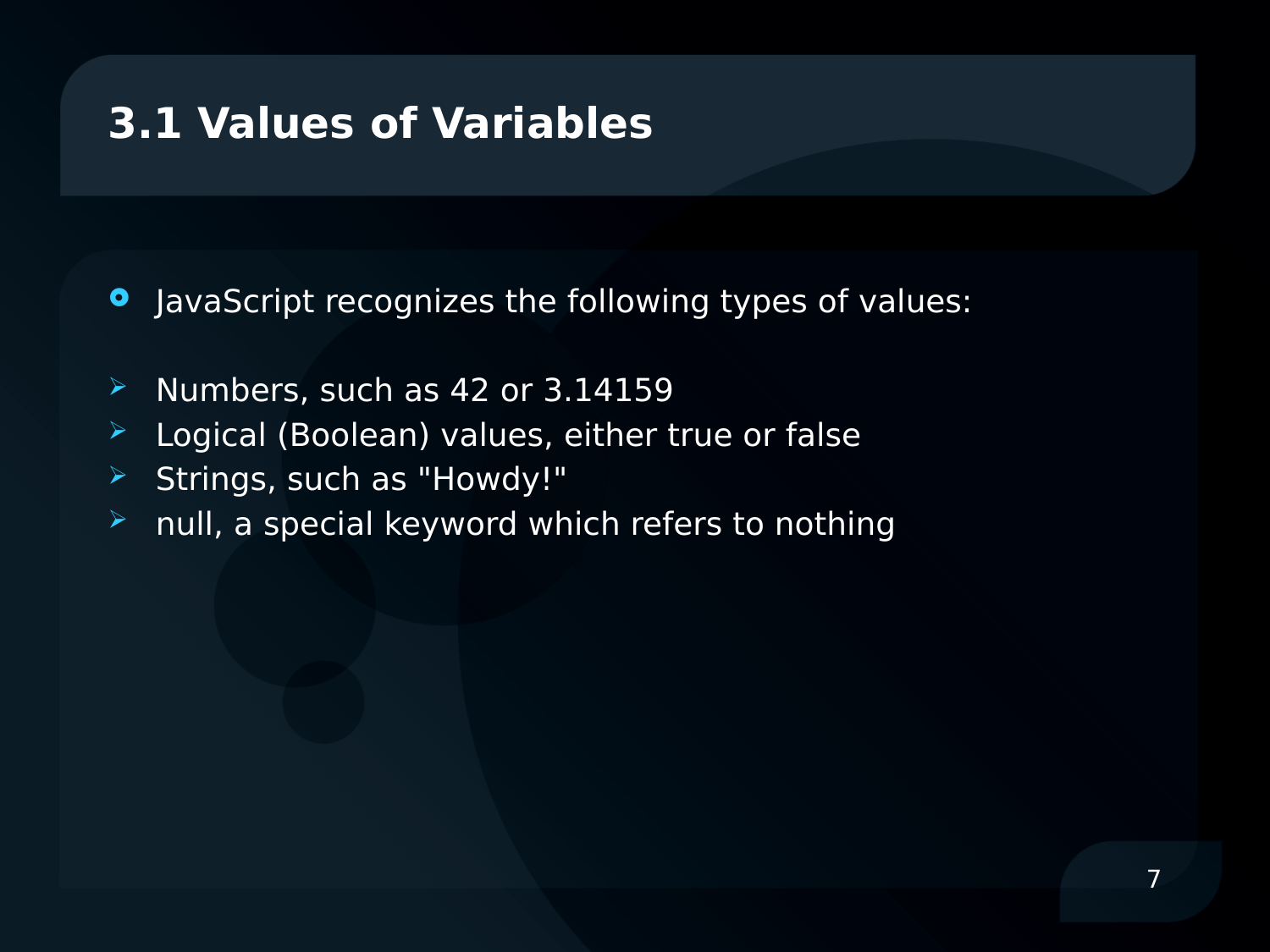

# 3.1 Values of Variables
JavaScript recognizes the following types of values:

Numbers, such as 42 or 3.14159
Logical (Boolean) values, either true or false
Strings, such as "Howdy!"
null, a special keyword which refers to nothing

7